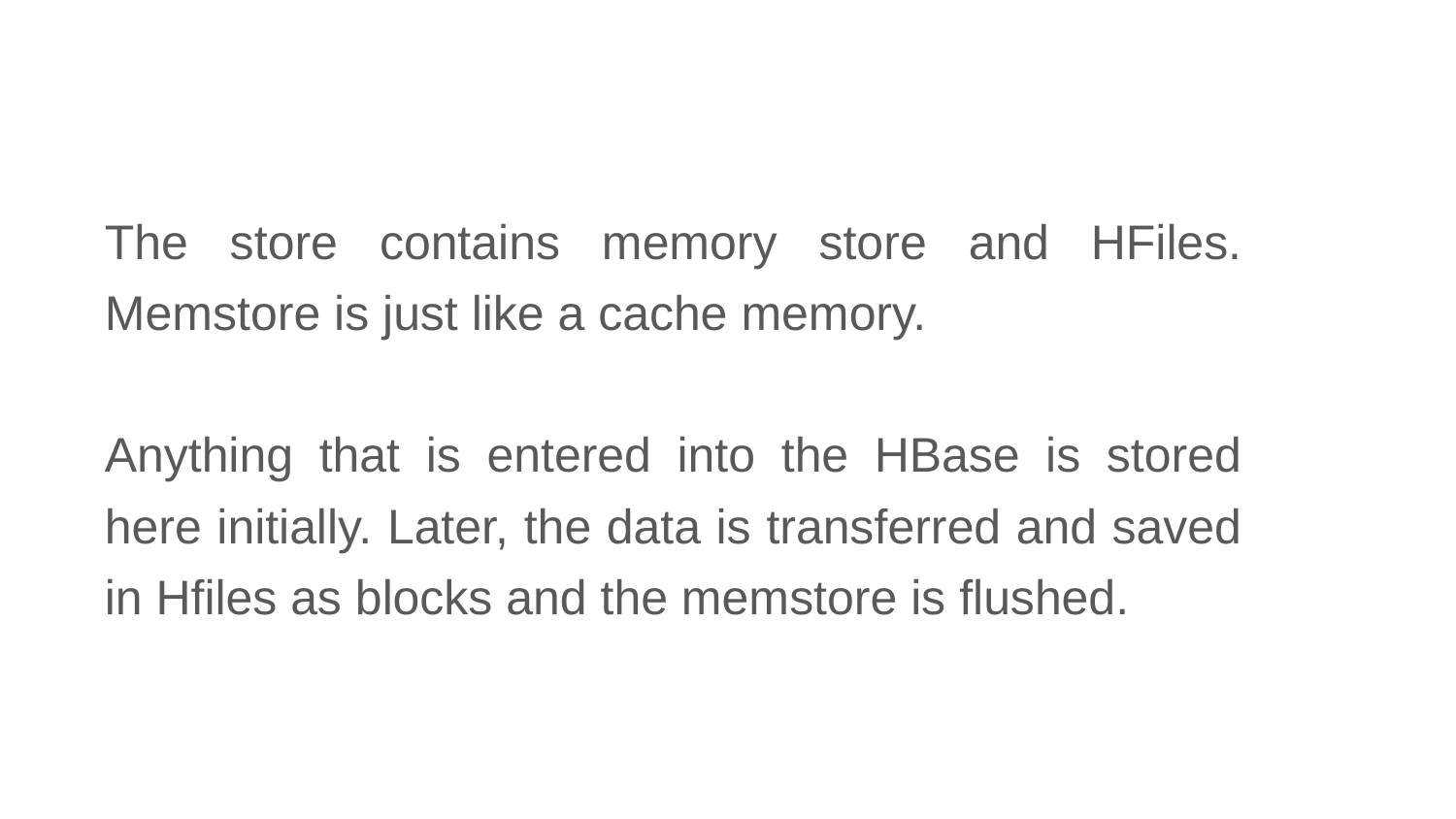

The store contains memory store and HFiles. Memstore is just like a cache memory.

Anything that is entered into the HBase is stored here initially. Later, the data is transferred and saved in Hfiles as blocks and the memstore is flushed.